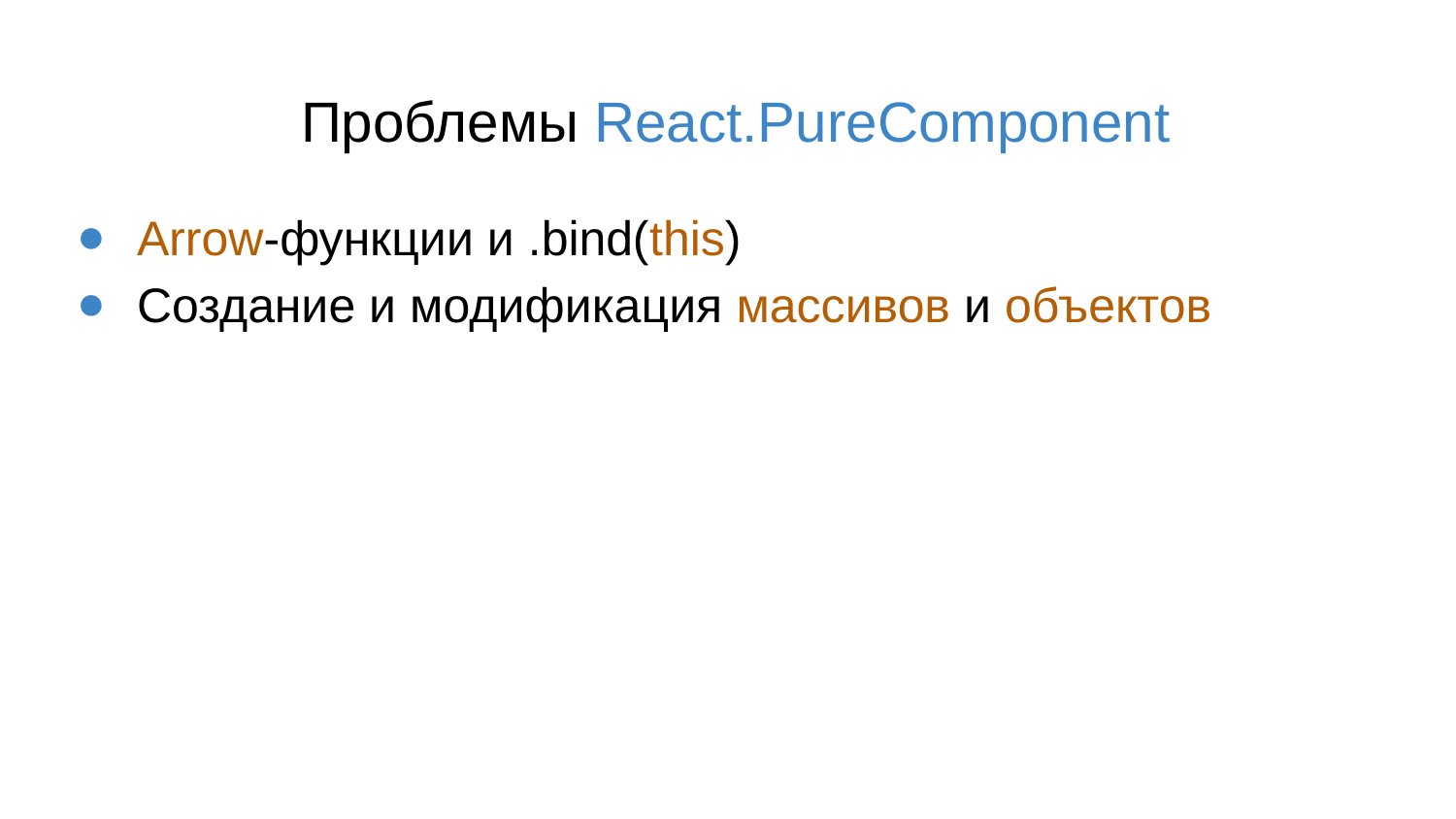

# Проблемы React.PureComponent
Arrow-функции и .bind(this)
Создание и модификация массивов и объектов